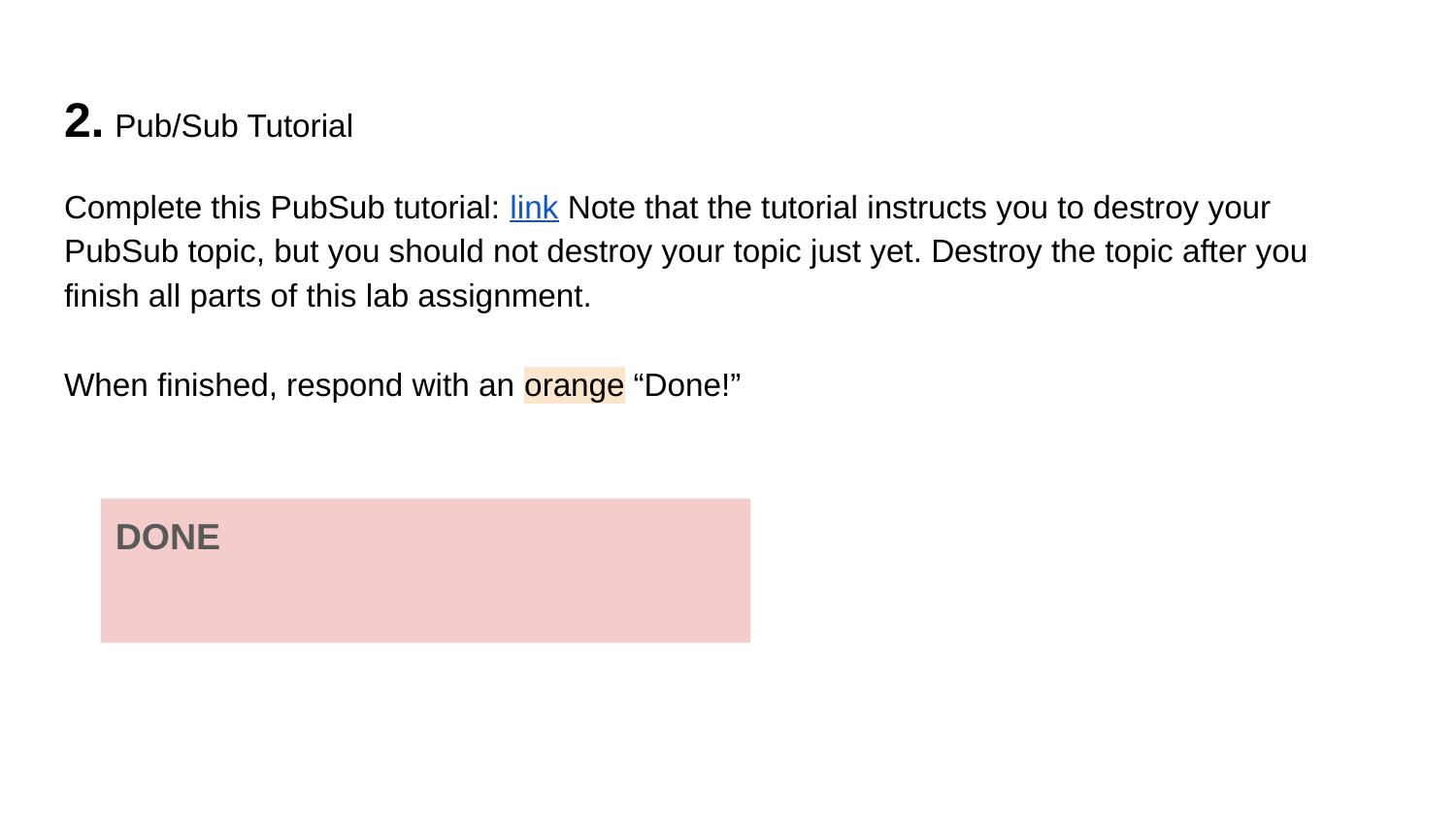

# 2. Pub/Sub Tutorial

Complete this PubSub tutorial: link Note that the tutorial instructs you to destroy your PubSub topic, but you should not destroy your topic just yet. Destroy the topic after you finish all parts of this lab assignment.

When finished, respond with an orange “Done!”

DONE